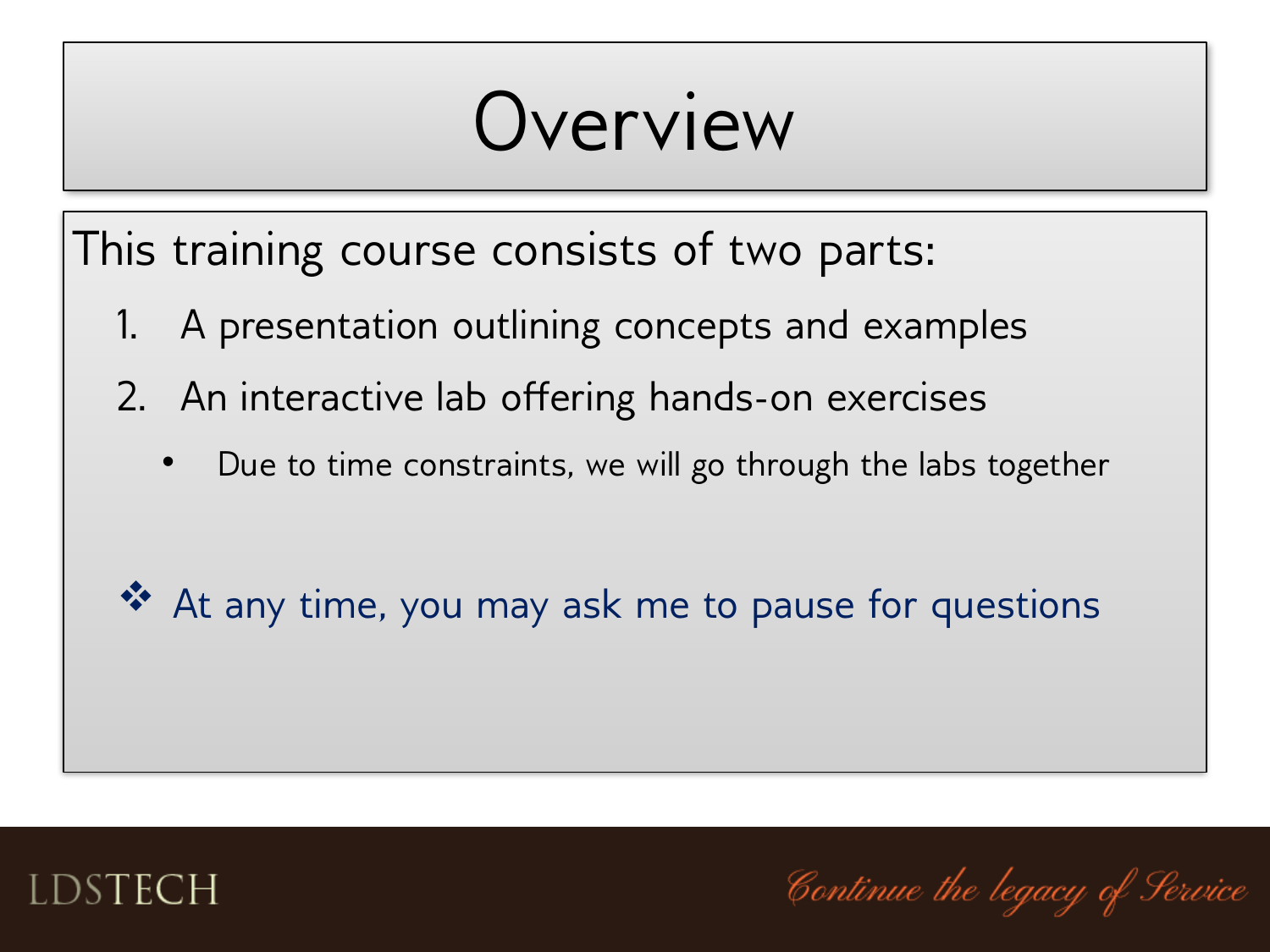

# Overview
This training course consists of two parts:
A presentation outlining concepts and examples
An interactive lab offering hands-on exercises
Due to time constraints, we will go through the labs together

At any time, you may ask me to pause for questions